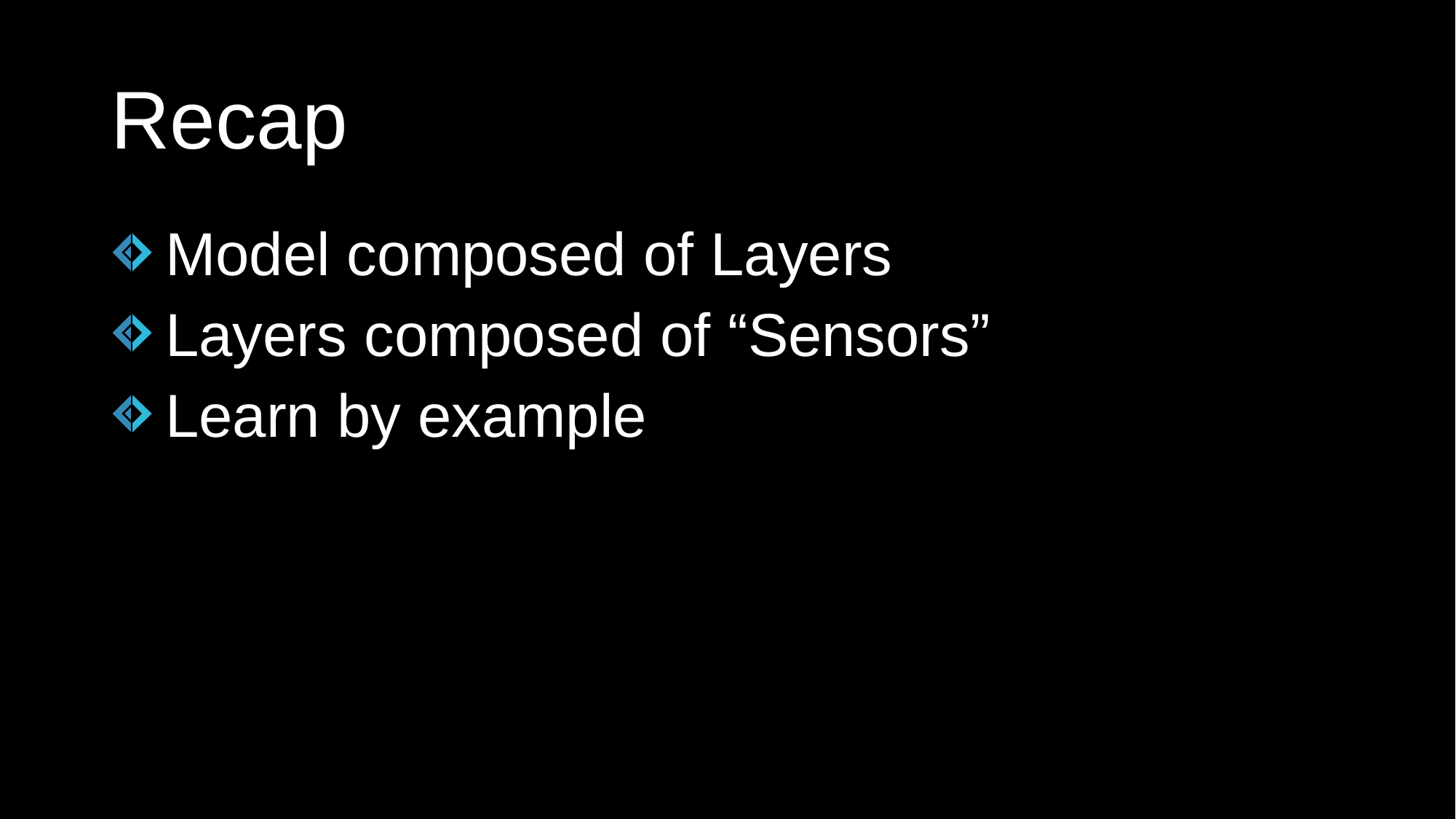

# Recap
Model composed of Layers
Layers composed of “Sensors”
Learn by example